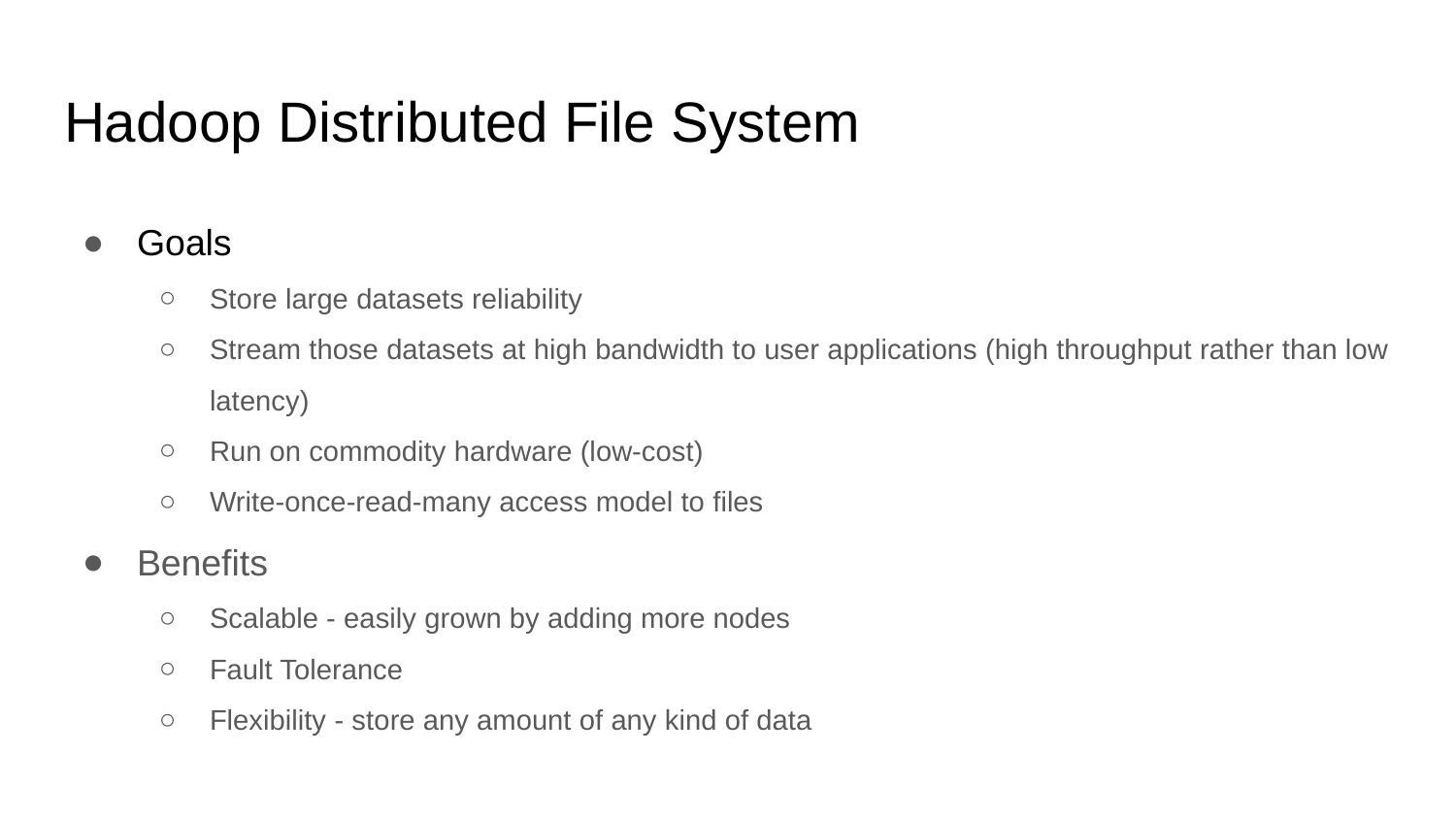

# Hadoop Distributed File System
Goals
Store large datasets reliability
Stream those datasets at high bandwidth to user applications (high throughput rather than low latency)
Run on commodity hardware (low-cost)
Write-once-read-many access model to files
Benefits
Scalable - easily grown by adding more nodes
Fault Tolerance
Flexibility - store any amount of any kind of data